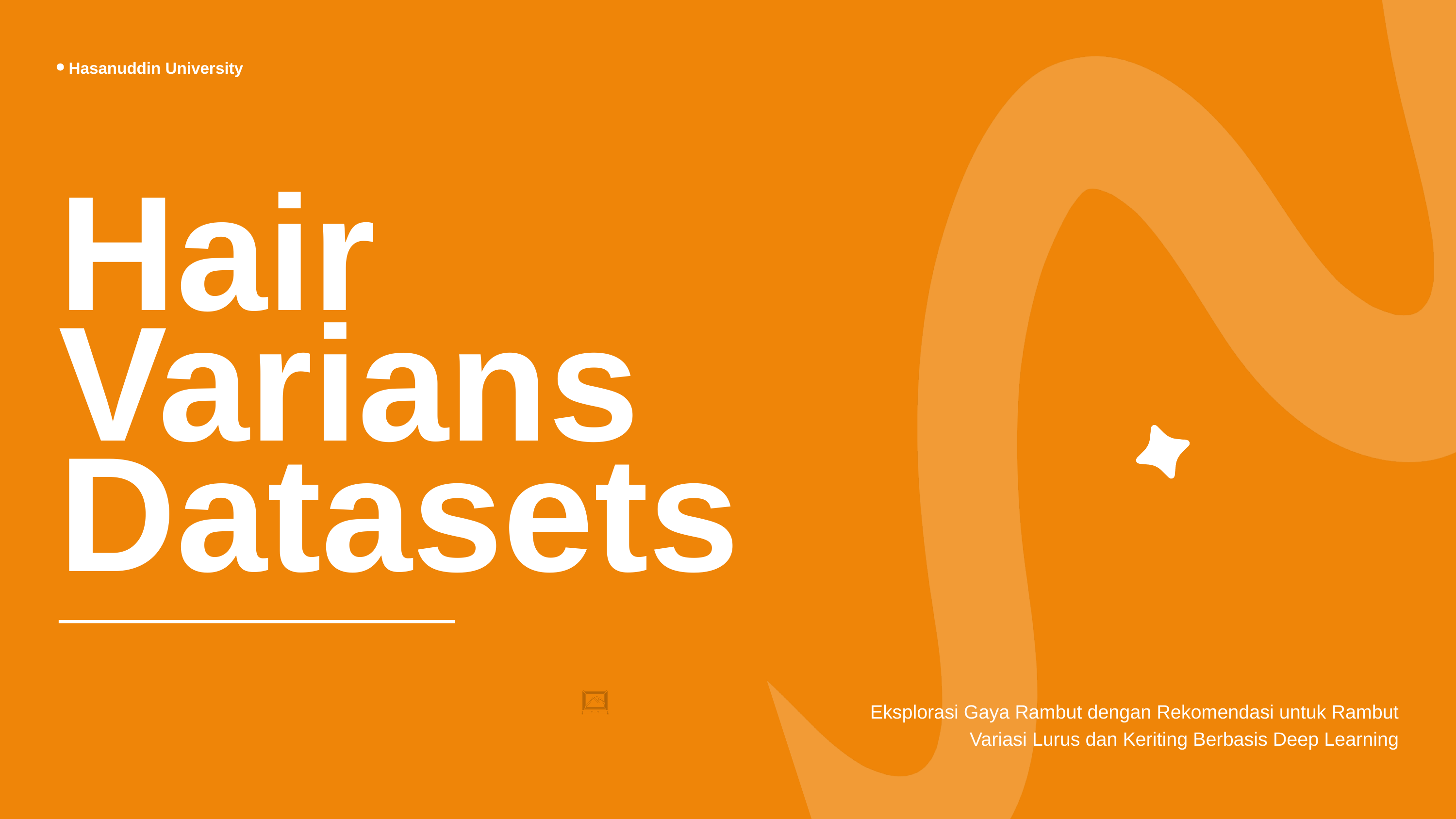

Hasanuddin University

Hair
Varians
Datasets

Eksplorasi Gaya Rambut dengan Rekomendasi untuk Rambut Variasi Lurus dan Keriting Berbasis Deep Learning